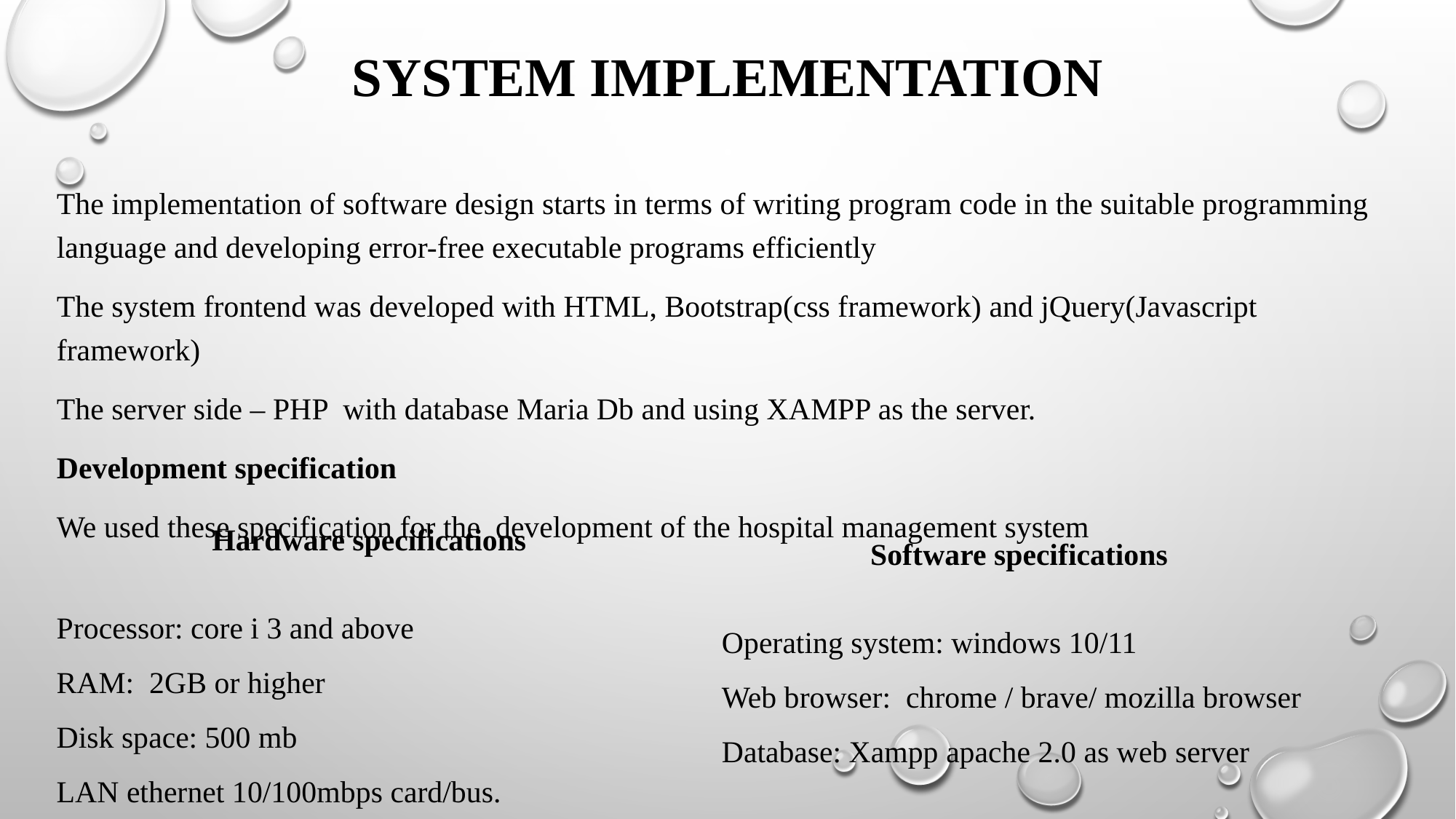

# System IMPlementation
The implementation of software design starts in terms of writing program code in the suitable programming language and developing error-free executable programs efficiently
The system frontend was developed with HTML, Bootstrap(css framework) and jQuery(Javascript framework)
The server side – PHP  with database Maria Db and using XAMPP as the server.
Development specification
We used these specification for the  development of the hospital management system

Software specifications

Operating system: windows 10/11
Web browser:  chrome / brave/ mozilla browser
Database: Xampp apache 2.0 as web server
Hardware specifications

Processor: core i 3 and above
RAM:  2GB or higher
Disk space: 500 mb
LAN ethernet 10/100mbps card/bus.